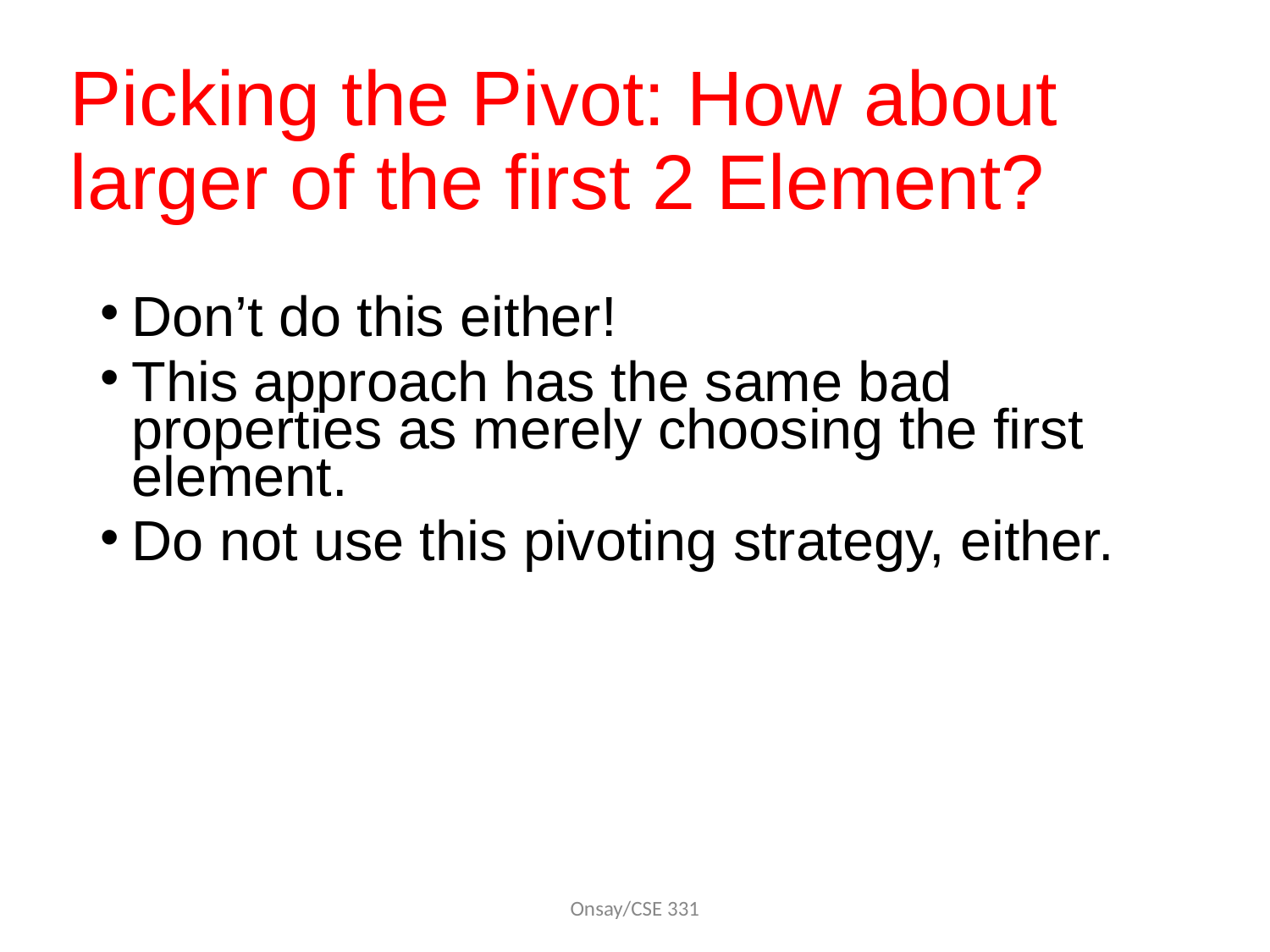

# Picking the Pivot: How about larger of the first 2 Element?

Don’t do this either!
This approach has the same bad properties as merely choosing the first element.
Do not use this pivoting strategy, either.
Onsay/CSE 331